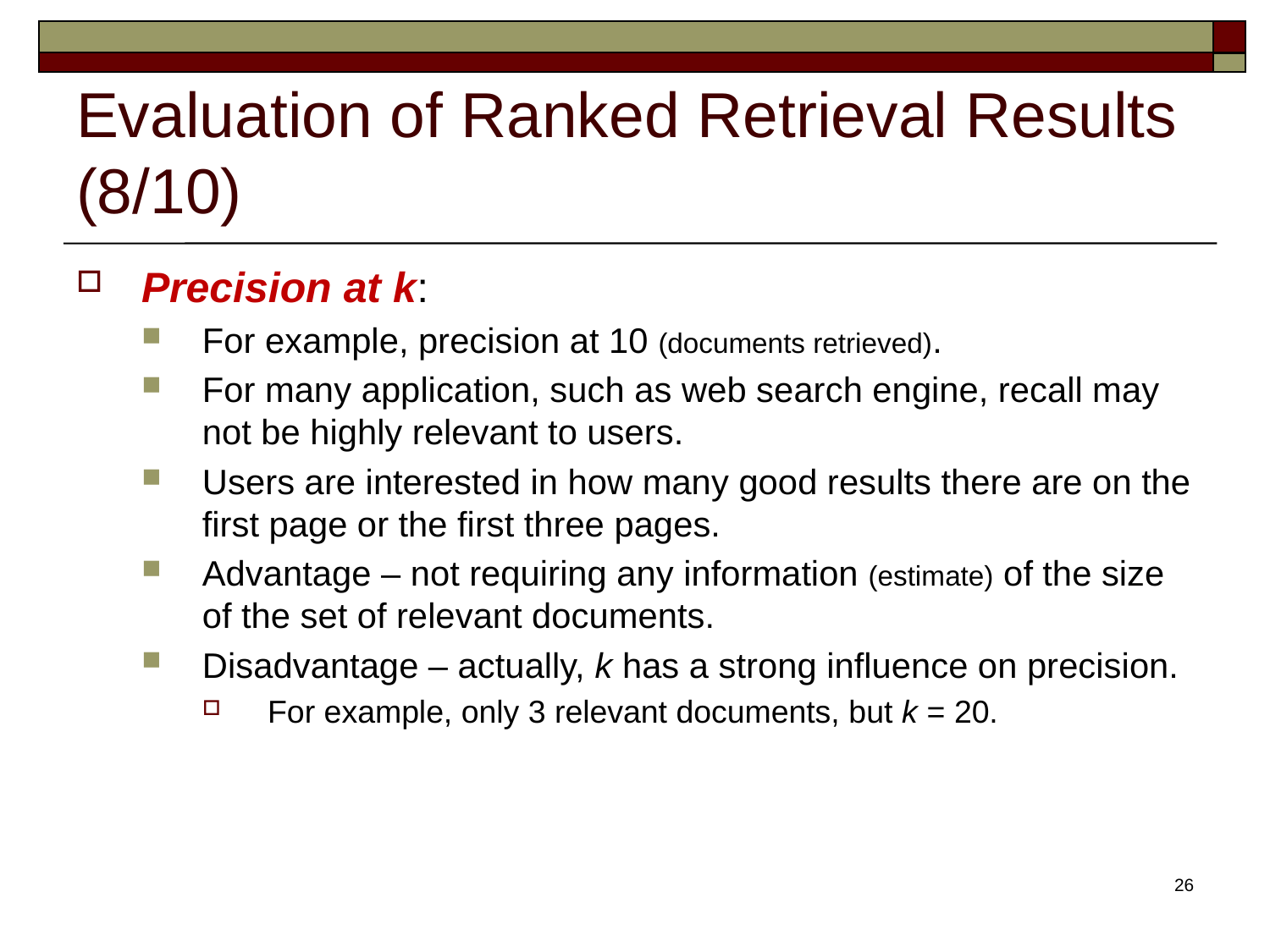

# Evaluation of Ranked Retrieval Results (8/10)
Precision at k:
For example, precision at 10 (documents retrieved).
For many application, such as web search engine, recall may not be highly relevant to users.
Users are interested in how many good results there are on the first page or the first three pages.
Advantage – not requiring any information (estimate) of the size of the set of relevant documents.
Disadvantage – actually, k has a strong influence on precision.
For example, only 3 relevant documents, but k = 20.

26